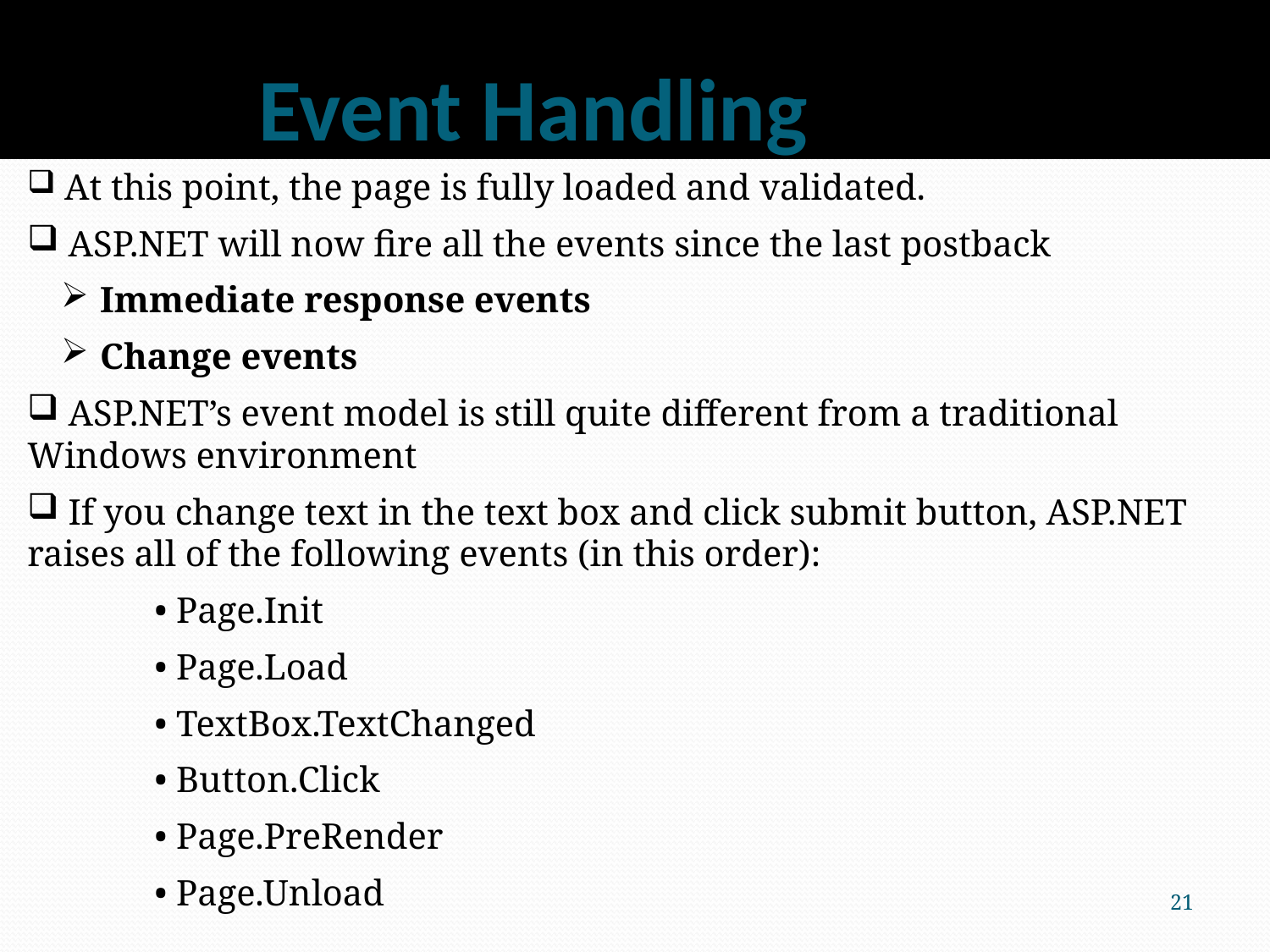

# Event Handling
 At this point, the page is fully loaded and validated.
 ASP.NET will now fire all the events since the last postback
 Immediate response events
 Change events
 ASP.NET’s event model is still quite different from a traditional Windows environment
 If you change text in the text box and click submit button, ASP.NET raises all of the following events (in this order):
	• Page.Init
	• Page.Load
	• TextBox.TextChanged
	• Button.Click
	• Page.PreRender
	• Page.Unload
21